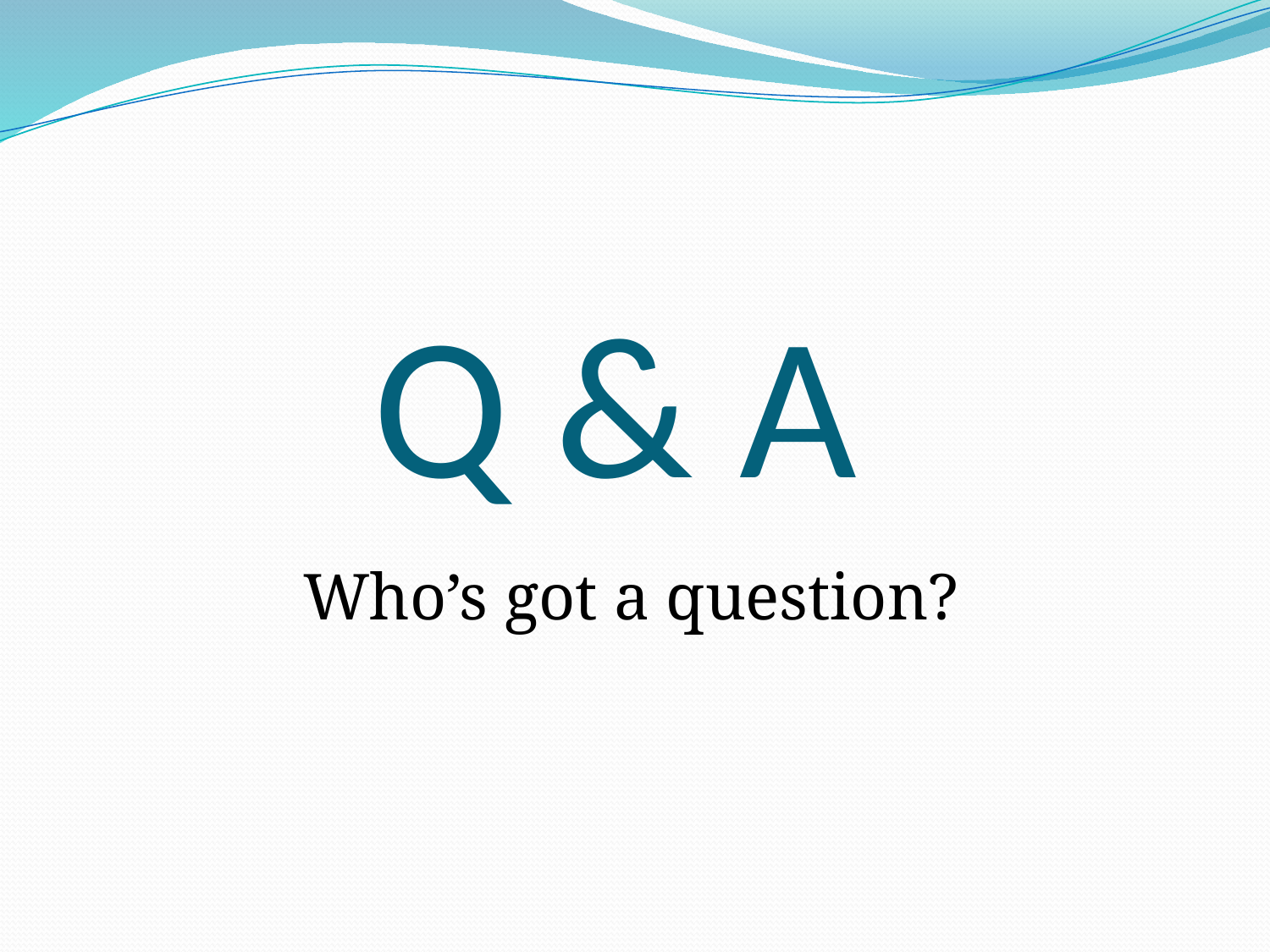

# Q & A
Who’s got a question?